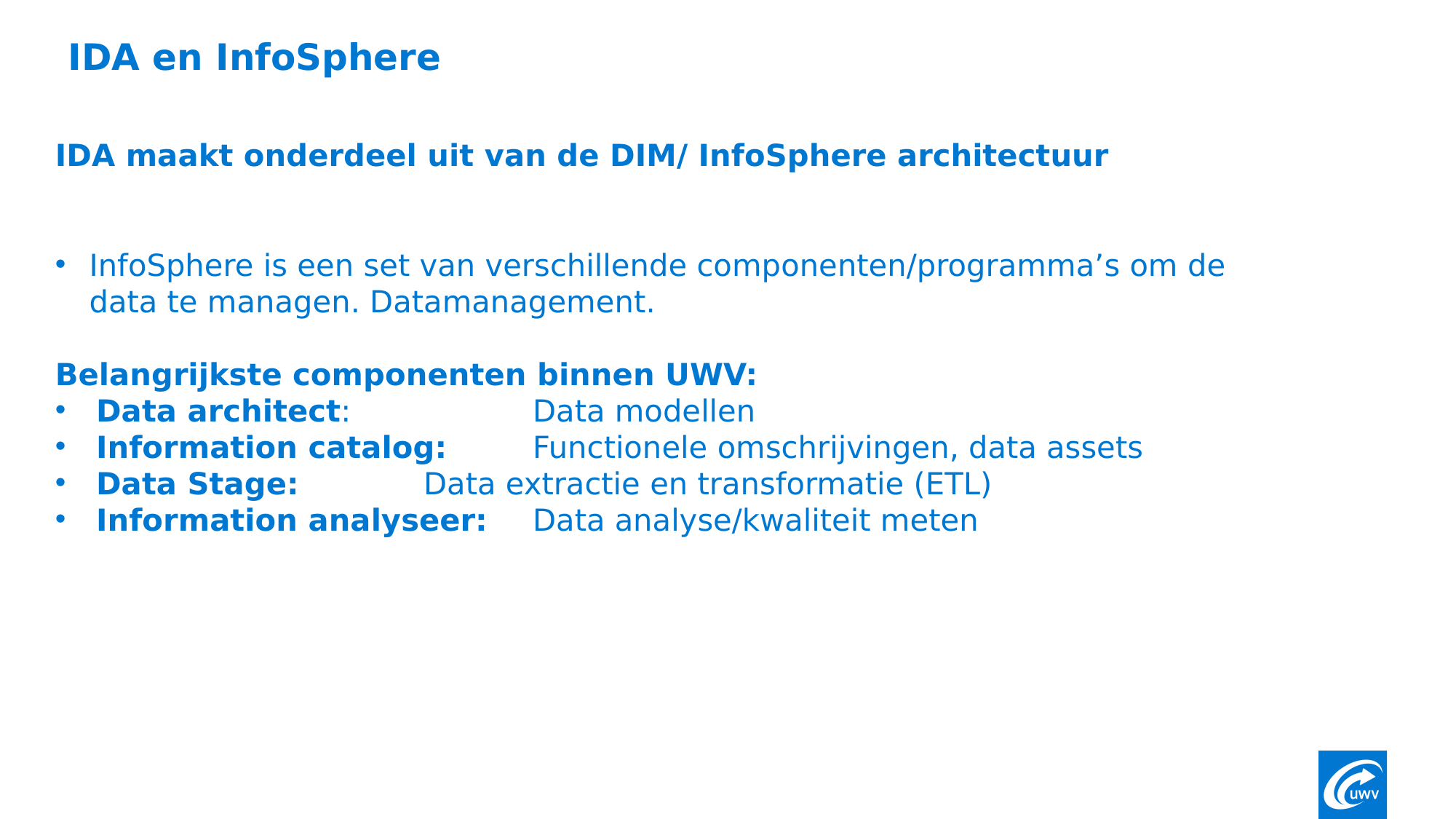

# IDA en InfoSphere
IDA maakt onderdeel uit van de DIM/ InfoSphere architectuur

InfoSphere is een set van verschillende componenten/programma’s om de data te managen. Datamanagement.

Belangrijkste componenten binnen UWV:
Data architect: 		Data modellen
Information catalog:	Functionele omschrijvingen, data assets
Data Stage:		Data extractie en transformatie (ETL)
Information analyseer:	Data analyse/kwaliteit meten